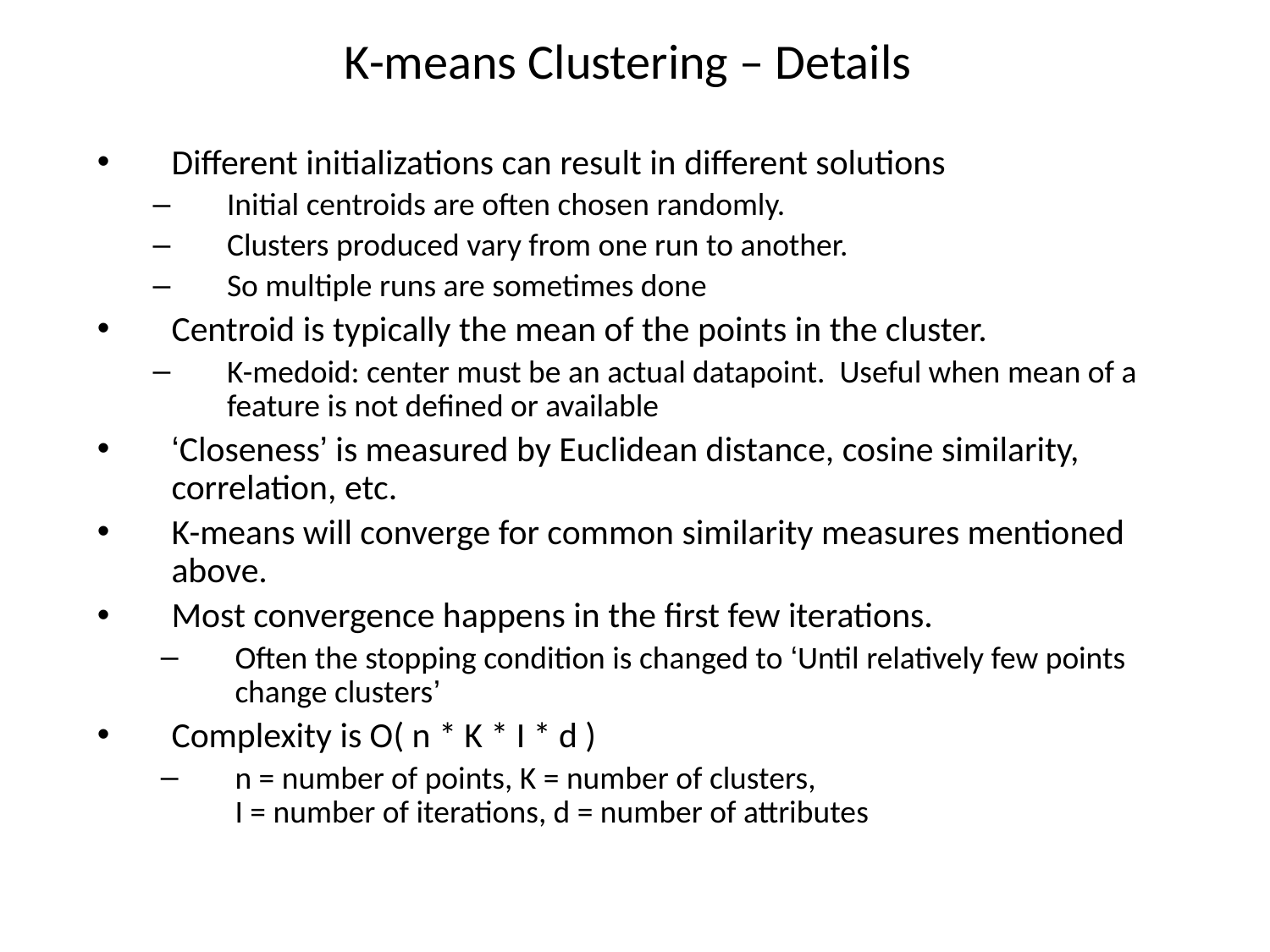

# K-means Clustering – Details
Different initializations can result in different solutions
Initial centroids are often chosen randomly.
Clusters produced vary from one run to another.
So multiple runs are sometimes done
Centroid is typically the mean of the points in the cluster.
K-medoid: center must be an actual datapoint.  Useful when mean of a feature is not defined or available
‘Closeness’ is measured by Euclidean distance, cosine similarity, correlation, etc.
K-means will converge for common similarity measures mentioned above.
Most convergence happens in the first few iterations.
Often the stopping condition is changed to ‘Until relatively few points change clusters’
Complexity is O( n * K * I * d )
n = number of points, K = number of clusters,
I = number of iterations, d = number of attributes